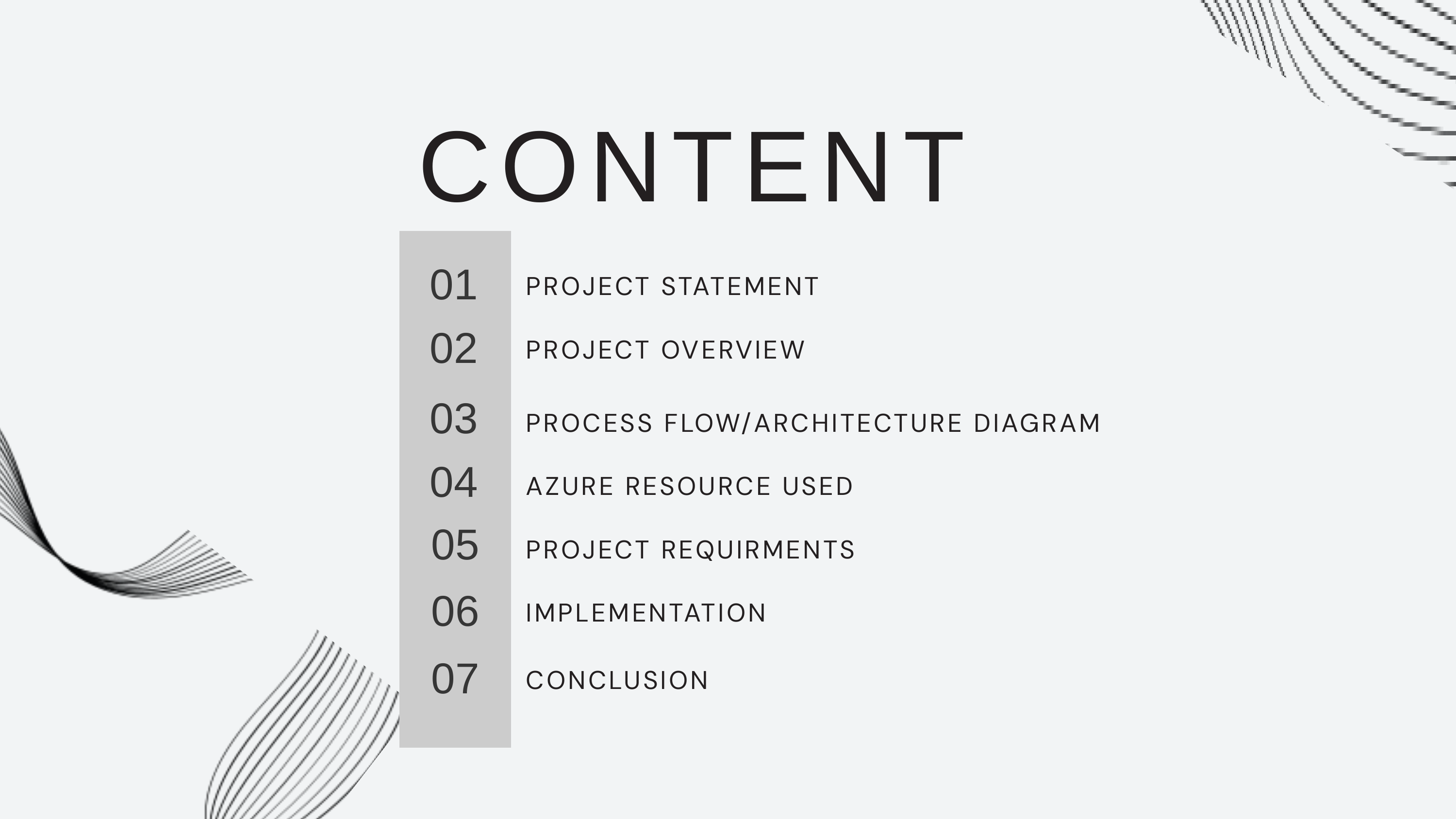

CONTENT

01
PROJECT STATEMENT
02
PROJECT OVERVIEW
03
PROCESS FLOW/ARCHITECTURE DIAGRAM

04
AZURE RESOURCE USED
05
PROJECT REQUIRMENTS
06
IMPLEMENTATION
07
CONCLUSION